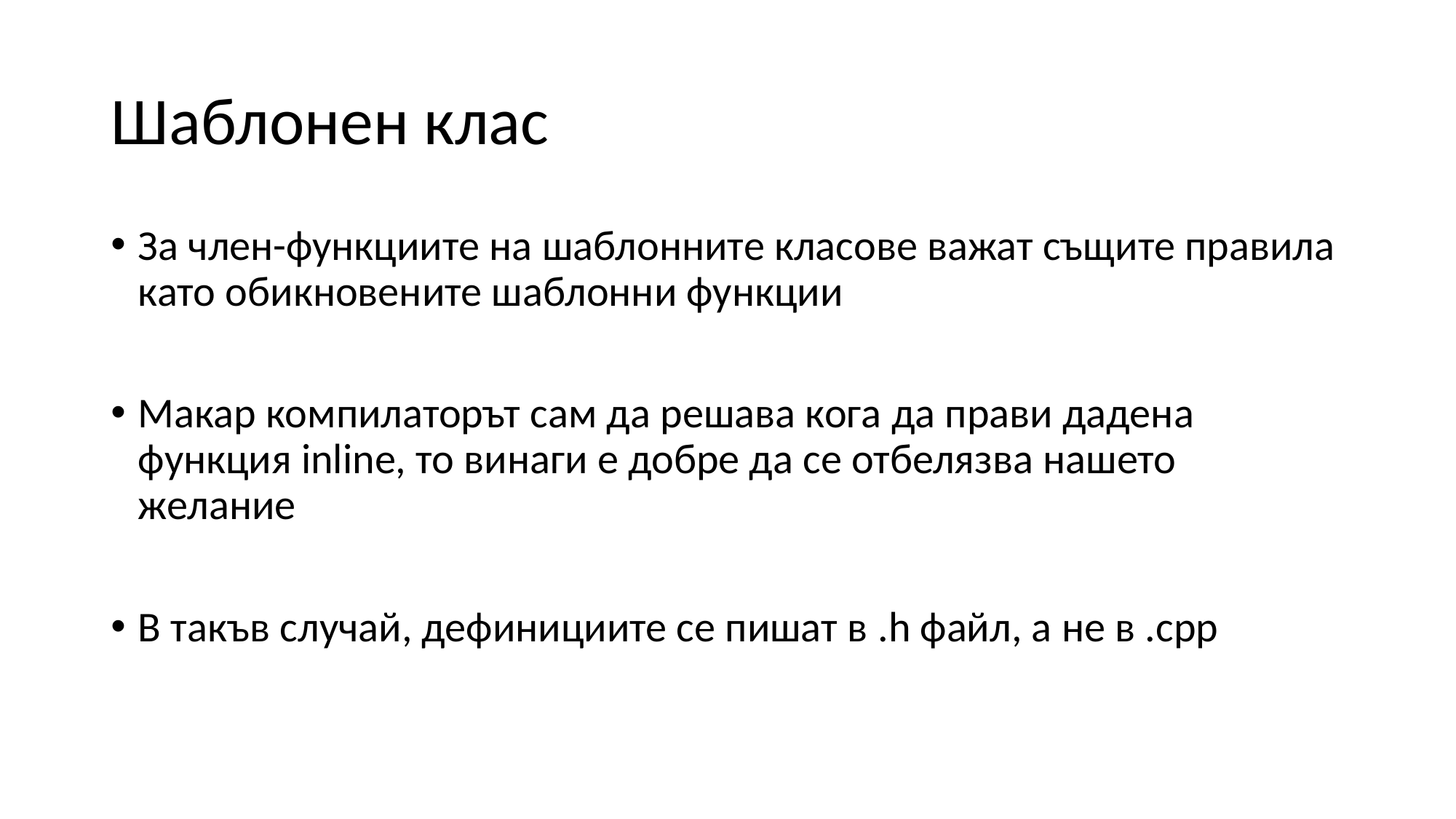

# Шаблонен клас
За член-функциите на шаблонните класове важат същите правила като обикновените шаблонни функции

Макар компилаторът сам да решава кога да прави дадена функция inline, то винаги е добре да се отбелязва нашето желание

В такъв случай, дефинициите се пишат в .h файл, а не в .cpp